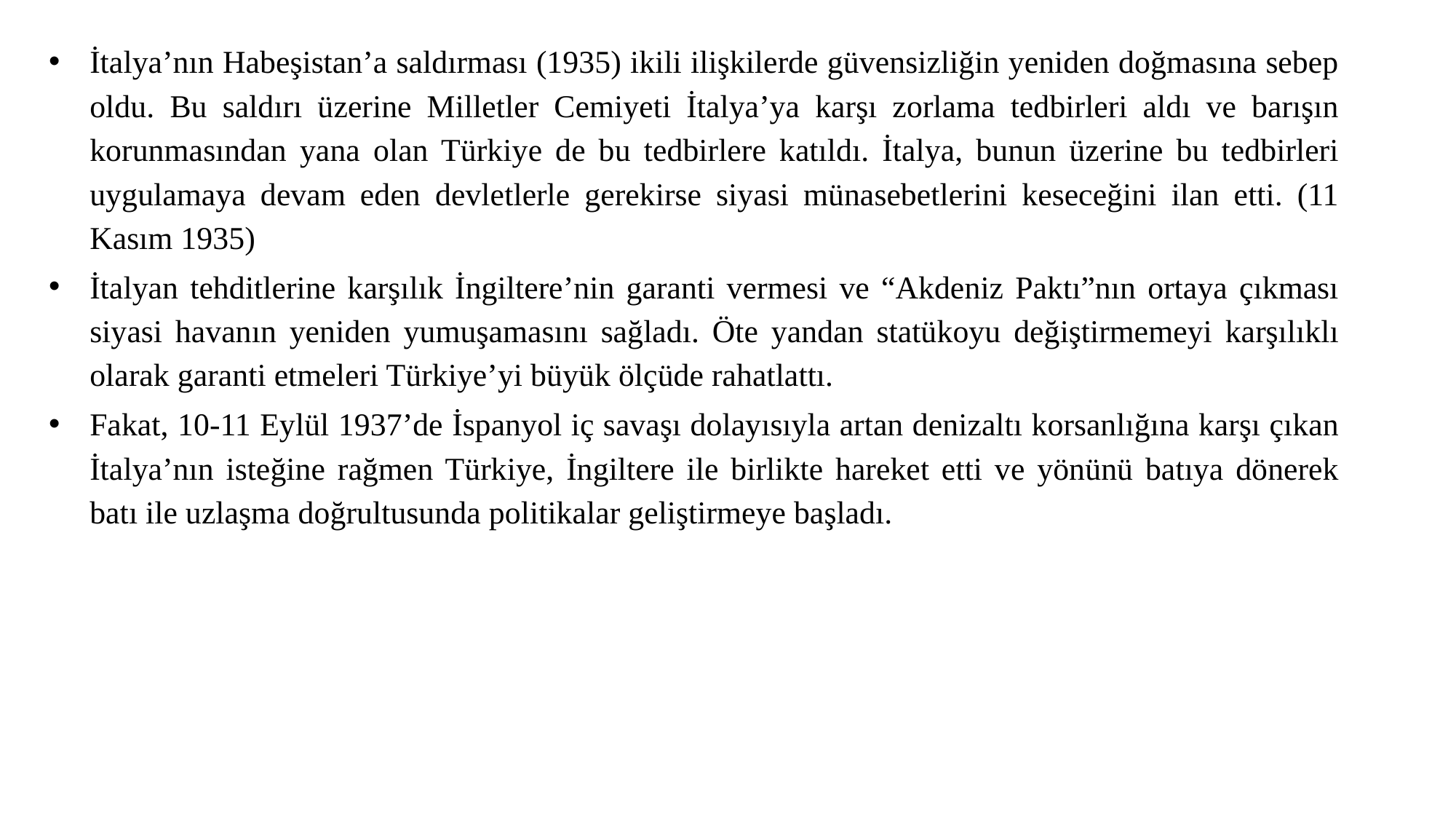

İtalya’nın Habeşistan’a saldırması (1935) ikili ilişkilerde güvensizliğin yeniden doğmasına sebep oldu. Bu saldırı üzerine Milletler Cemiyeti İtalya’ya karşı zorlama tedbirleri aldı ve barışın korunmasından yana olan Türkiye de bu tedbirlere katıldı. İtalya, bunun üzerine bu tedbirleri uygulamaya devam eden devletlerle gerekirse siyasi münasebetlerini keseceğini ilan etti. (11 Kasım 1935)
İtalyan tehditlerine karşılık İngiltere’nin garanti vermesi ve “Akdeniz Paktı”nın ortaya çıkması siyasi havanın yeniden yumuşamasını sağladı. Öte yandan statükoyu değiştirmemeyi karşılıklı olarak garanti etmeleri Türkiye’yi büyük ölçüde rahatlattı.
Fakat, 10-11 Eylül 1937’de İspanyol iç savaşı dolayısıyla artan denizaltı korsanlığına karşı çıkan İtalya’nın isteğine rağmen Türkiye, İngiltere ile birlikte hareket etti ve yönünü batıya dönerek batı ile uzlaşma doğrultusunda politikalar geliştirmeye başladı.